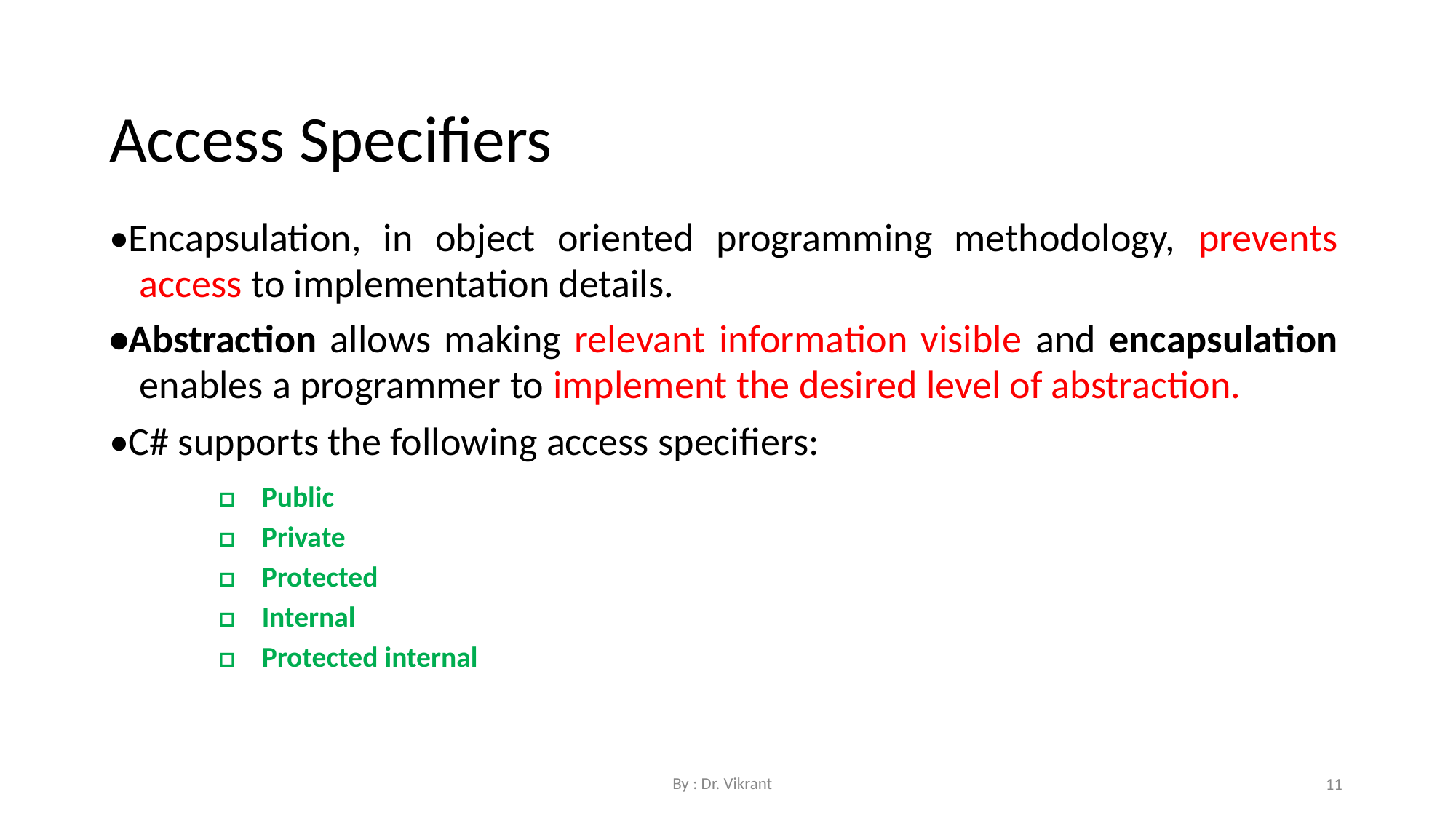

Access Specifiers
•Encapsulation, in object oriented programming methodology, prevents access to implementation details.
•Abstraction allows making relevant information visible and encapsulation enables a programmer to implement the desired level of abstraction.
•C# supports the following access specifiers:
□    Public
□    Private
□    Protected
□    Internal
□    Protected internal
By : Dr. Vikrant
11